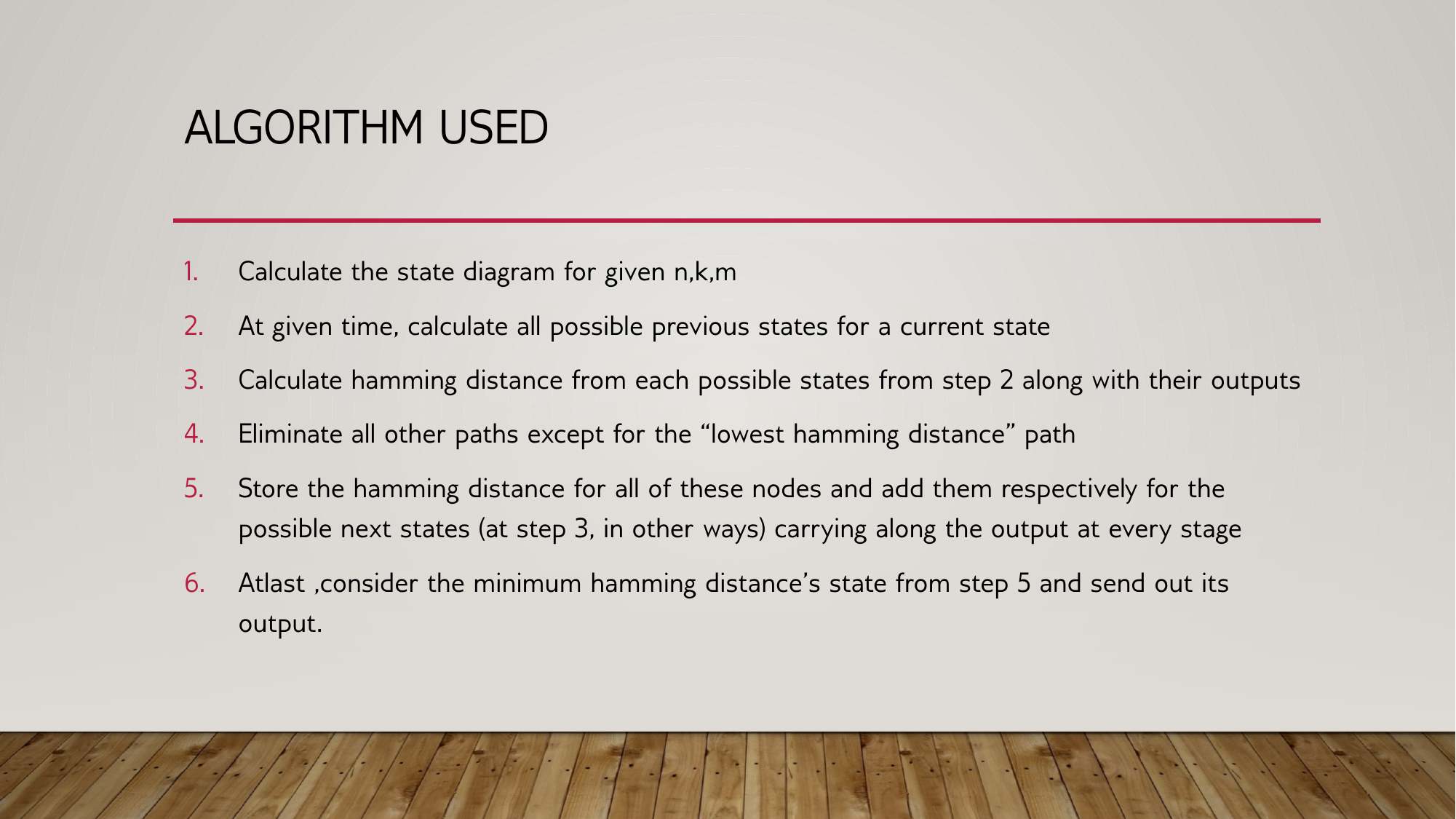

# Algorithm used
Calculate the state diagram for given n,k,m
At given time, calculate all possible previous states for a current state
Calculate hamming distance from each possible states from step 2 along with their outputs
Eliminate all other paths except for the “lowest hamming distance” path
Store the hamming distance for all of these nodes and add them respectively for the possible next states (at step 3, in other ways) carrying along the output at every stage
Atlast ,consider the minimum hamming distance’s state from step 5 and send out its output.